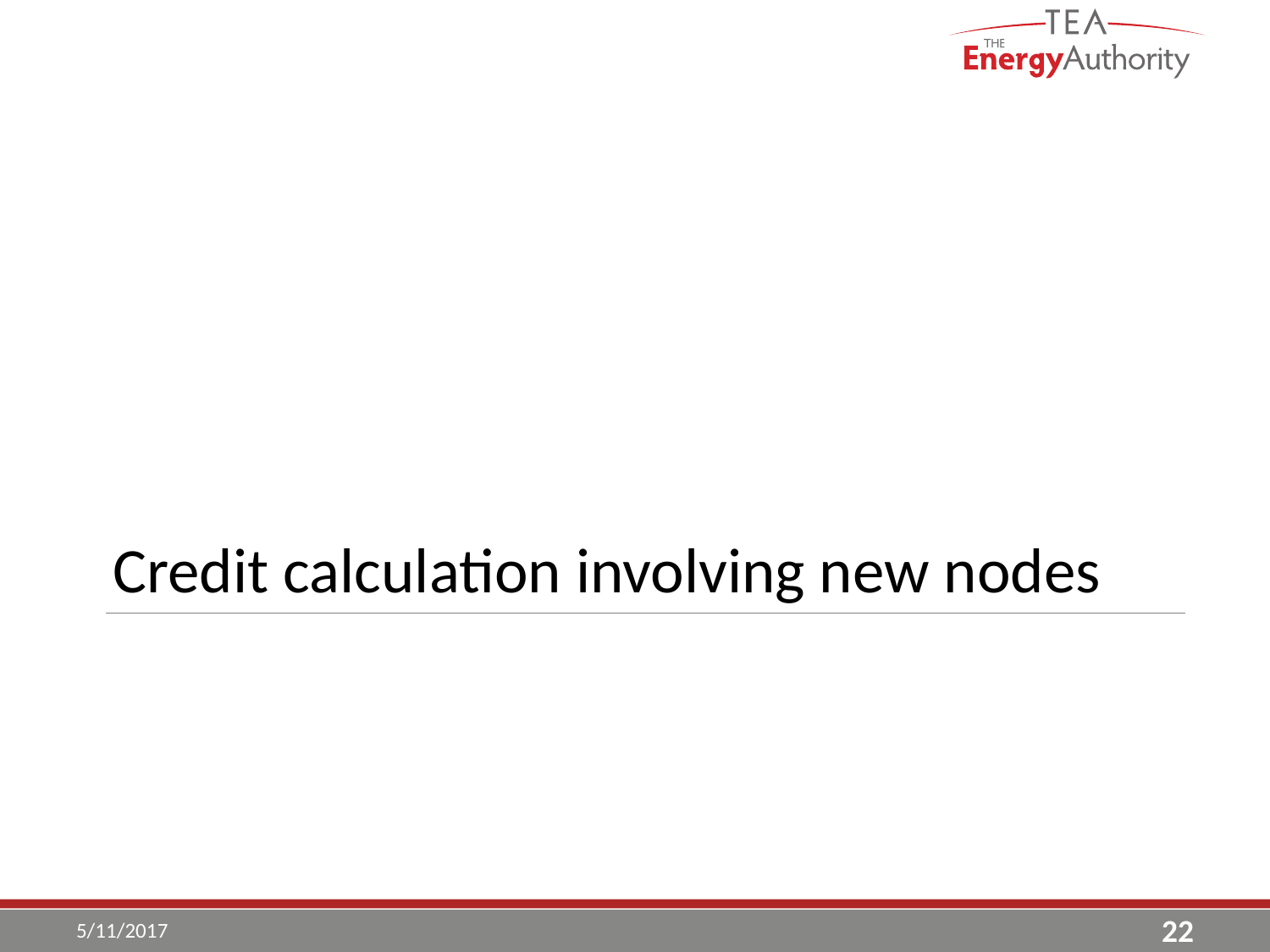

Credit calculation involving new nodes
#
5/11/2017
22